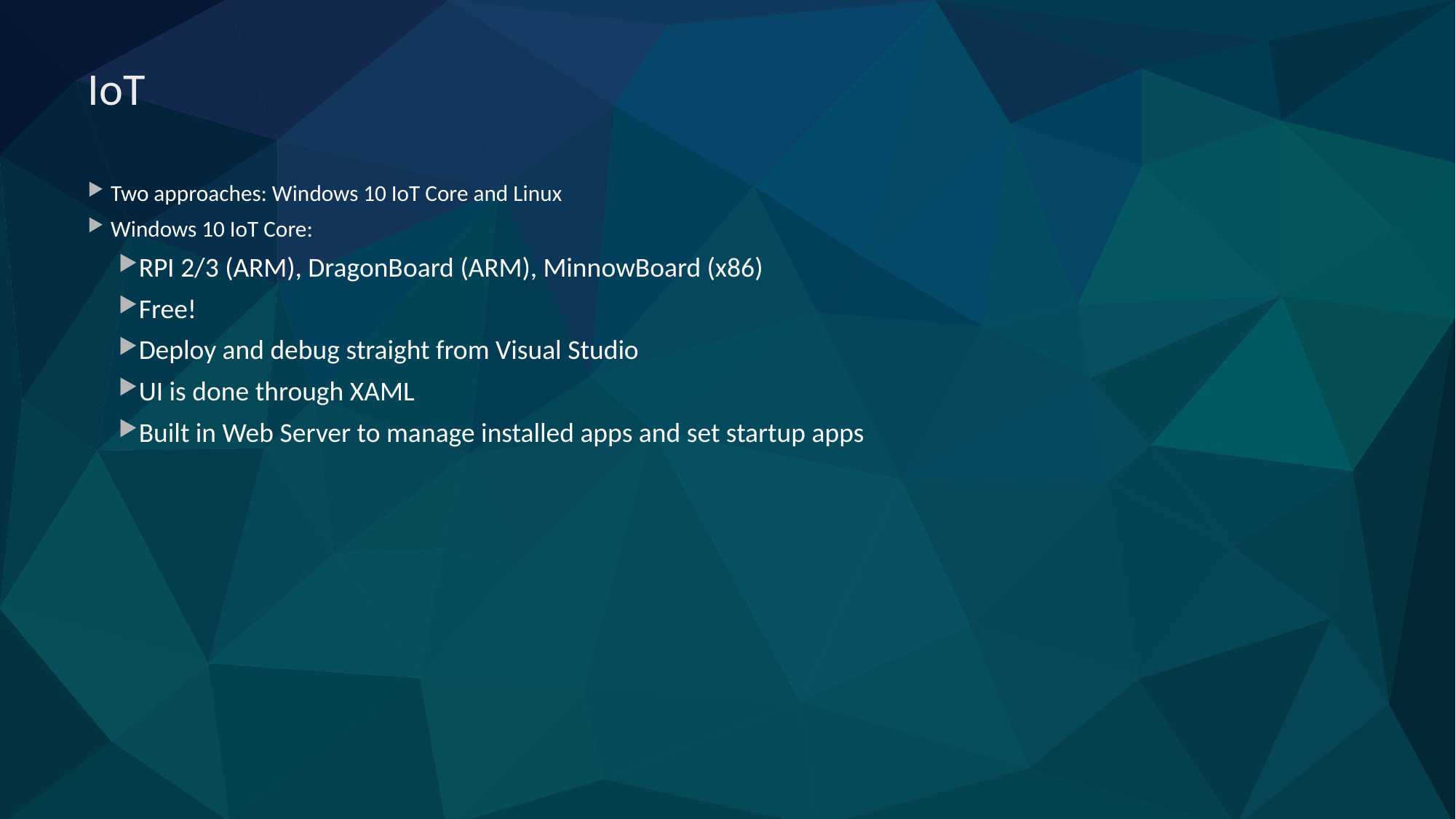

# IoT
Two approaches: Windows 10 IoT Core and Linux
Windows 10 IoT Core:
RPI 2/3 (ARM), DragonBoard (ARM), MinnowBoard (x86)
Free!
Deploy and debug straight from Visual Studio
UI is done through XAML
Built in Web Server to manage installed apps and set startup apps